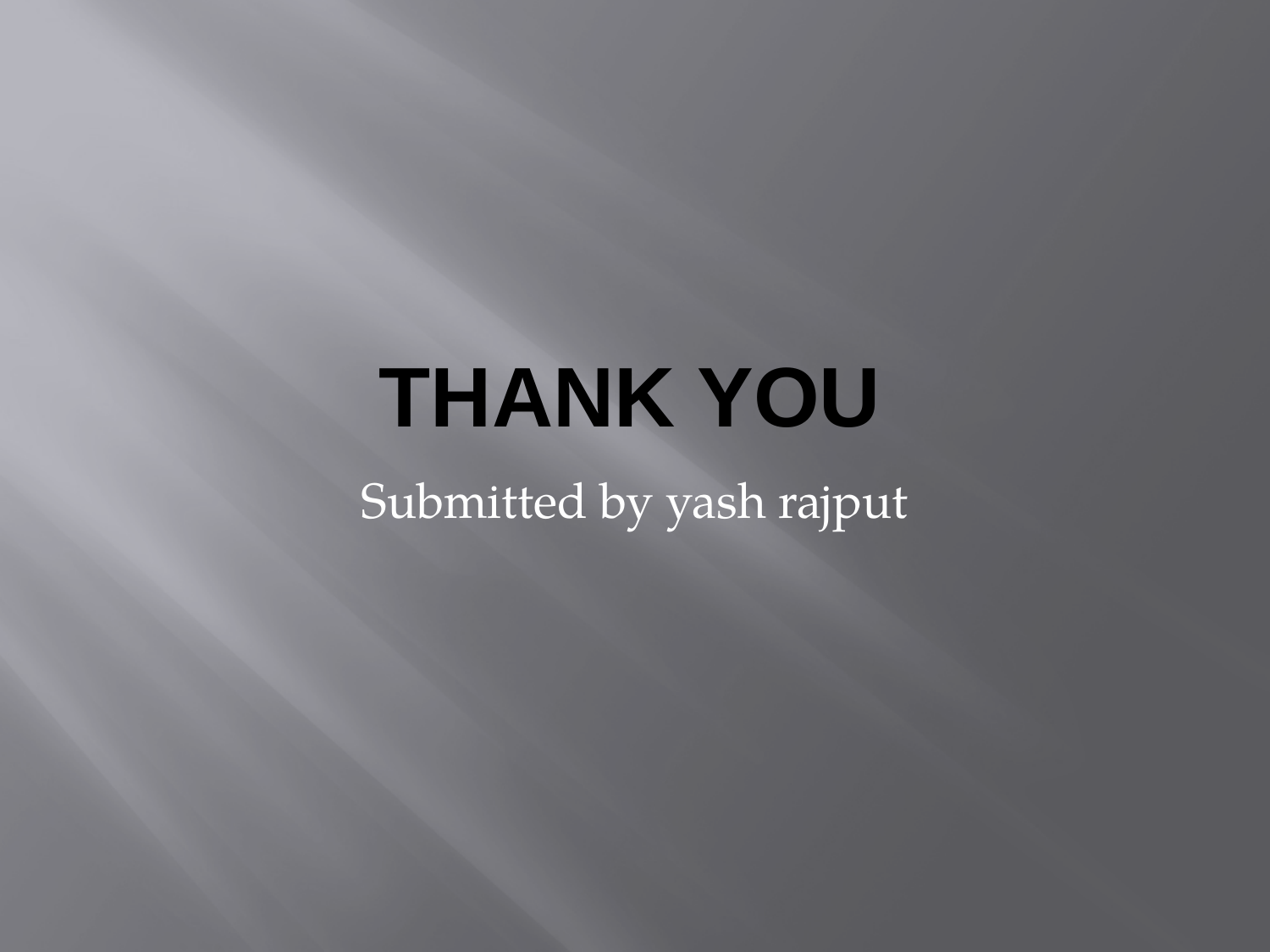

# Thank you
Submitted by yash rajput